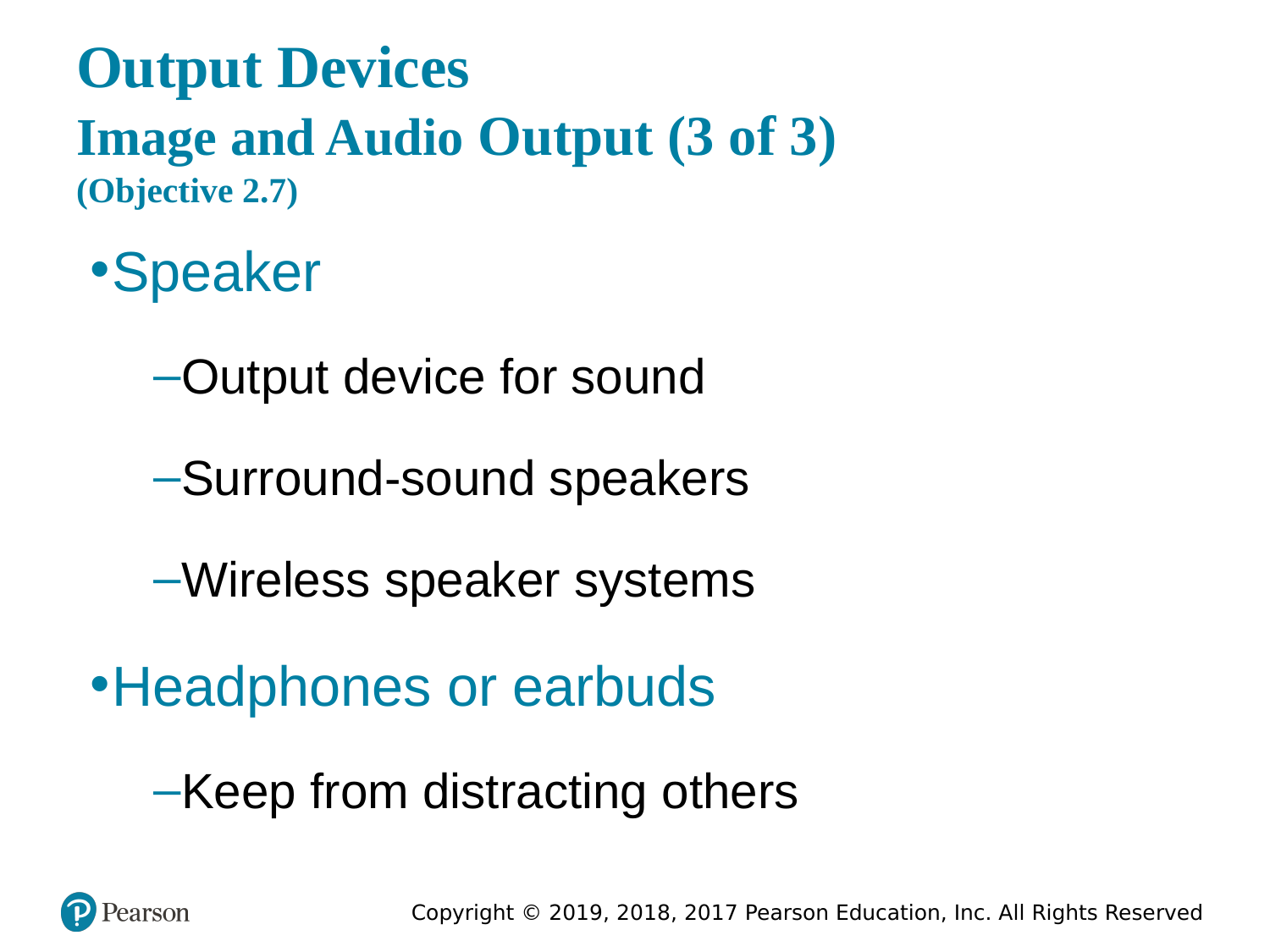

# Output Devices Image and Audio Output (3 of 3) (Objective 2.7)
Speaker
Output device for sound
Surround-sound speakers
Wireless speaker systems
Headphones or earbuds
Keep from distracting others